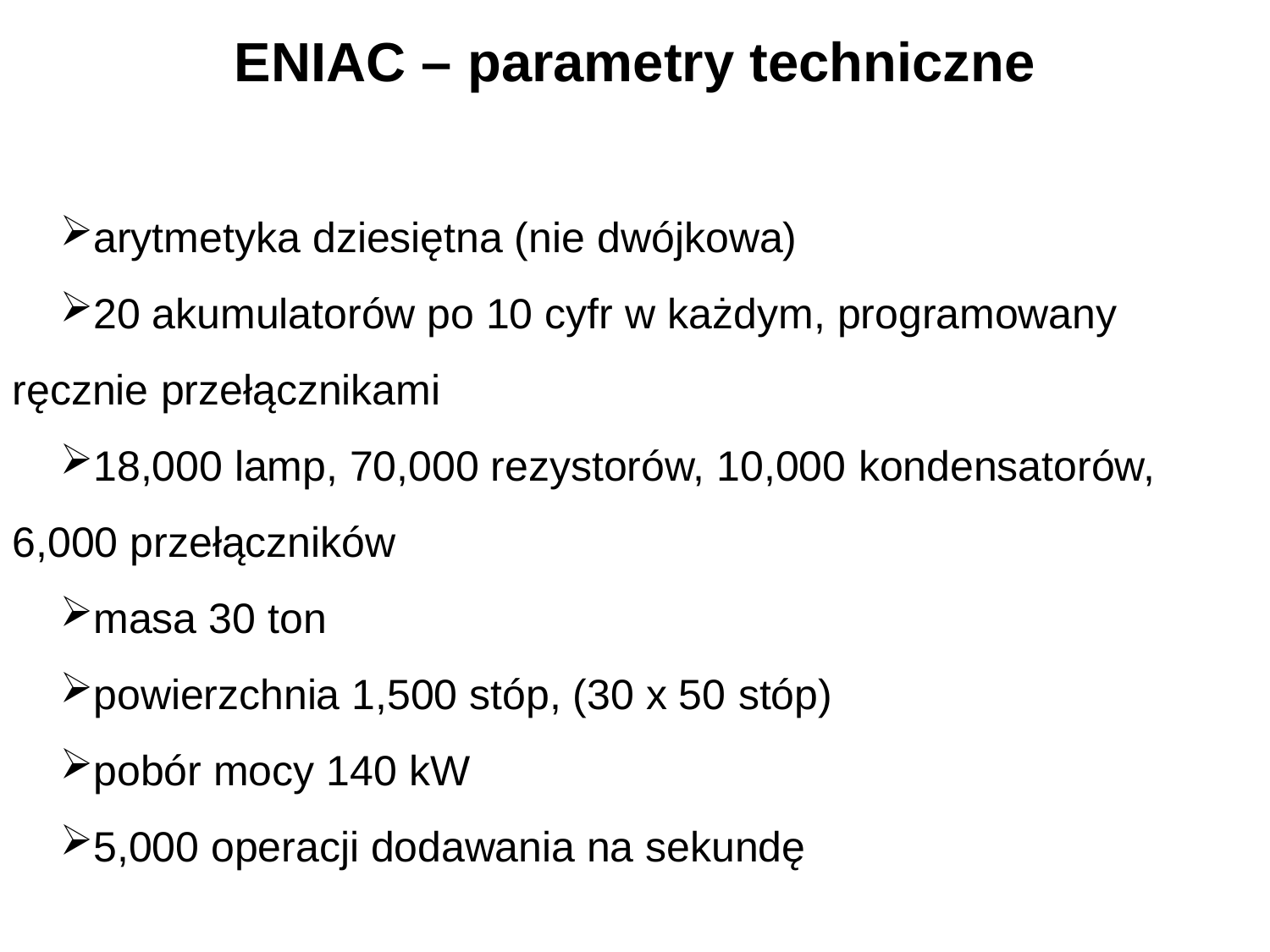

# ENIAC – parametry techniczne
arytmetyka dziesiętna (nie dwójkowa)
20 akumulatorów po 10 cyfr w każdym, programowany ręcznie przełącznikami
18,000 lamp, 70,000 rezystorów, 10,000 kondensatorów, 6,000 przełączników
masa 30 ton
powierzchnia 1,500 stóp, (30 x 50 stóp)
pobór mocy 140 kW
5,000 operacji dodawania na sekundę